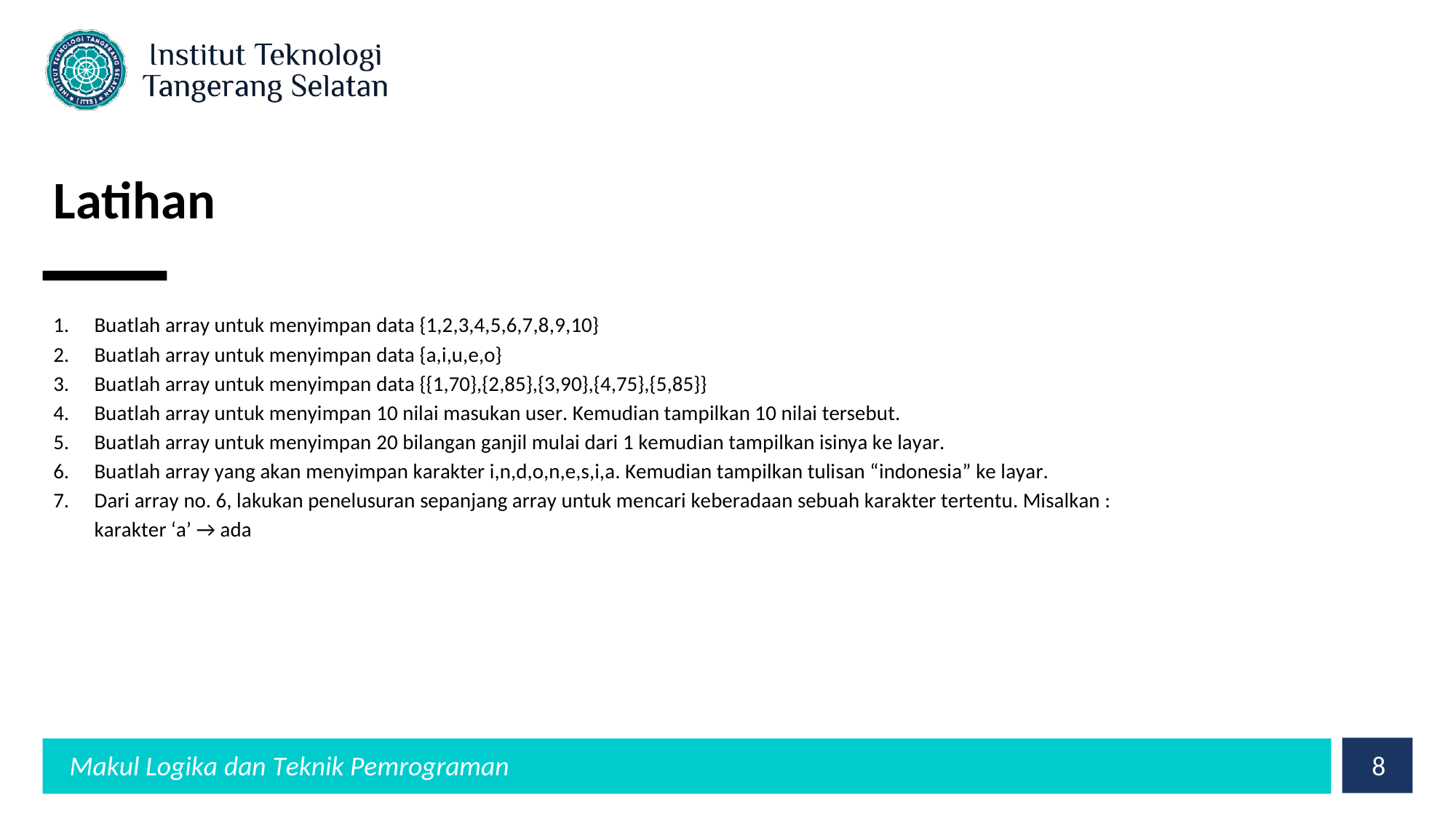

Latihan

1.
2.
3.
4.
5.
6.
7.
Buatlah array untuk menyimpan data {1,2,3,4,5,6,7,8,9,10}
Buatlah array untuk menyimpan data {a,i,u,e,o}
Buatlah array untuk menyimpan data {{1,70},{2,85},{3,90},{4,75},{5,85}}
Buatlah array untuk menyimpan 10 nilai masukan user. Kemudian tampilkan 10 nilai tersebut.
Buatlah array untuk menyimpan 20 bilangan ganjil mulai dari 1 kemudian tampilkan isinya ke layar.
Buatlah array yang akan menyimpan karakter i,n,d,o,n,e,s,i,a. Kemudian tampilkan tulisan “indonesia” ke layar.
Dari array no. 6, lakukan penelusuran sepanjang array untuk mencari keberadaan sebuah karakter tertentu. Misalkan :
karakter ‘a’ → ada

8

Makul Logika dan Teknik Pemrograman